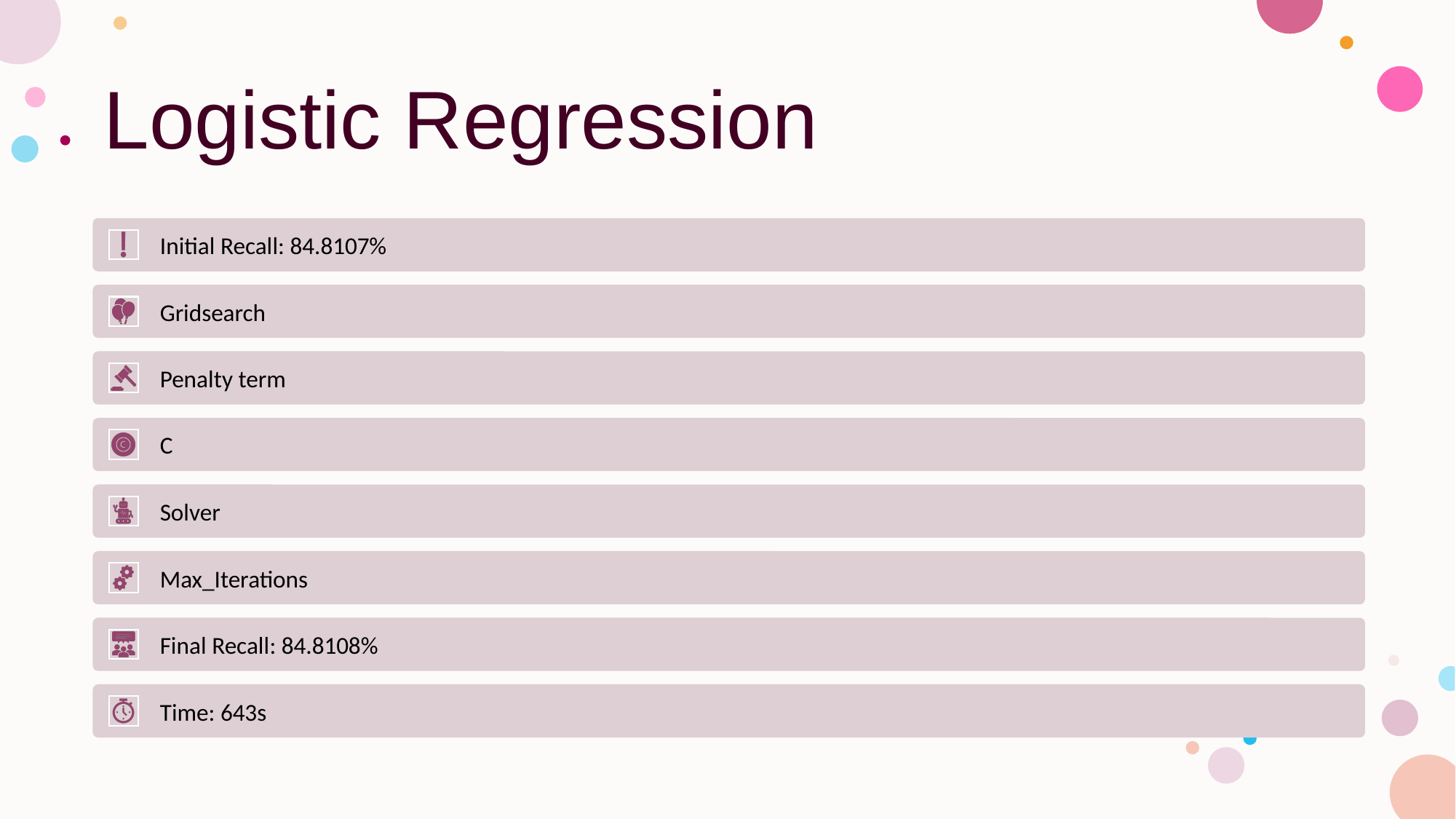

# Logistic Regression
Initial Recall: 84.8107%
Gridsearch
Penalty term
C
Solver
Max_Iterations
Final Recall: 84.8108%
Time: 643s